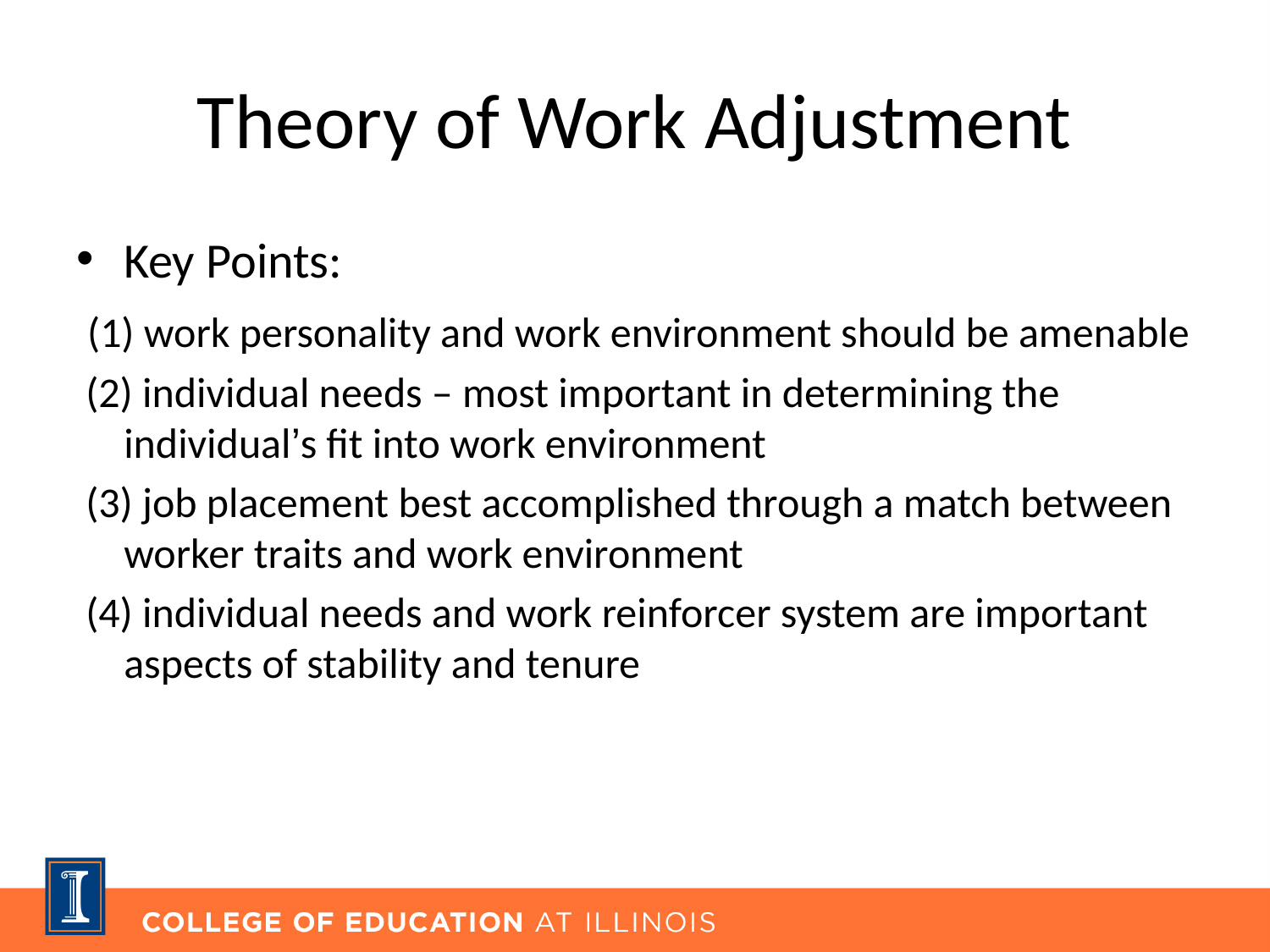

# Theory of Work Adjustment
Key Points:
 (1) work personality and work environment should be amenable
 (2) individual needs – most important in determining the individual’s fit into work environment
 (3) job placement best accomplished through a match between worker traits and work environment
 (4) individual needs and work reinforcer system are important aspects of stability and tenure